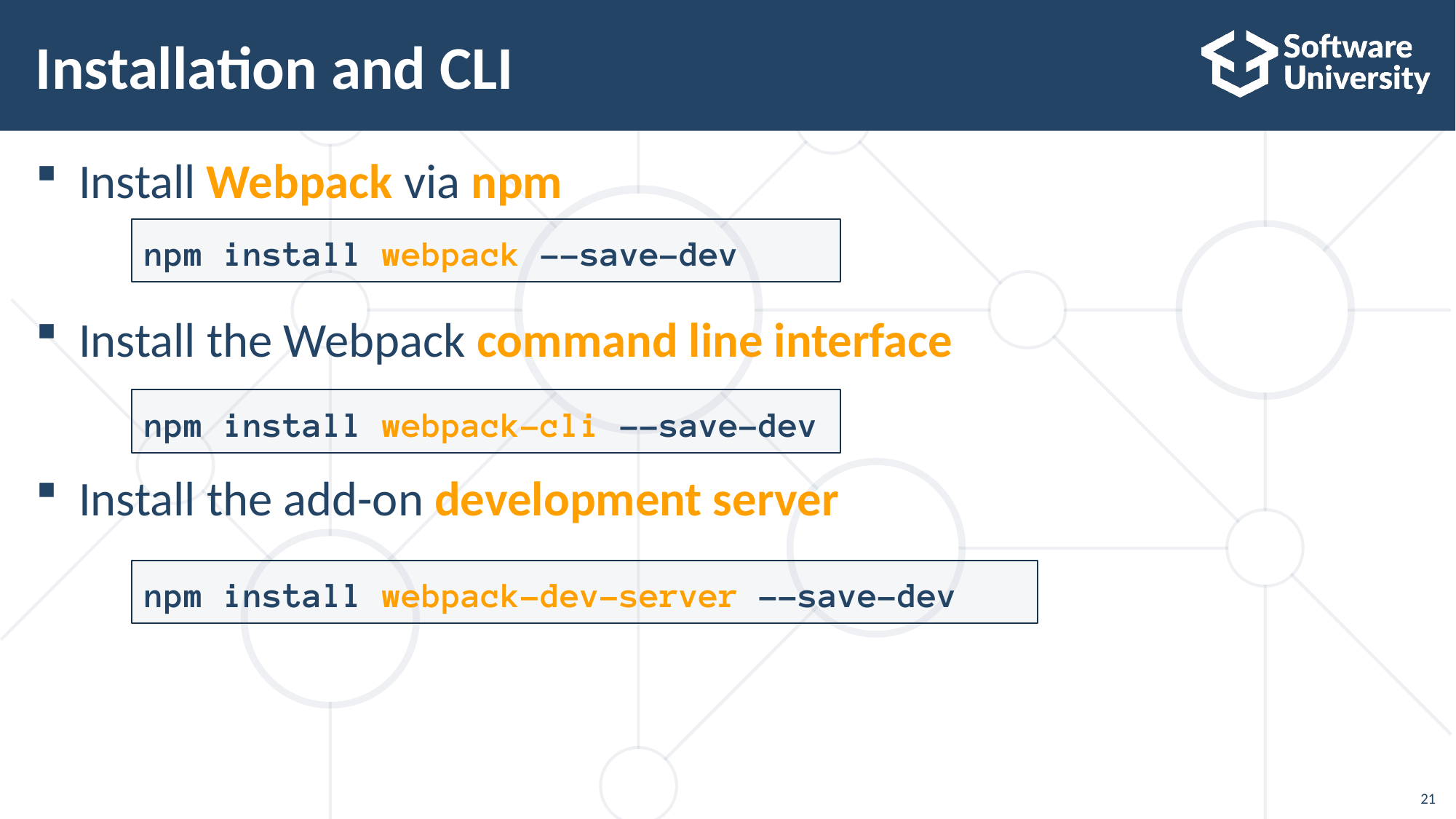

# Installation and CLI
Install Webpack via npm

Install the Webpack command line interface

Install the add-on development server

npm install webpack --save-dev
npm install webpack-cli --save-dev
npm install webpack-dev-server --save-dev
21